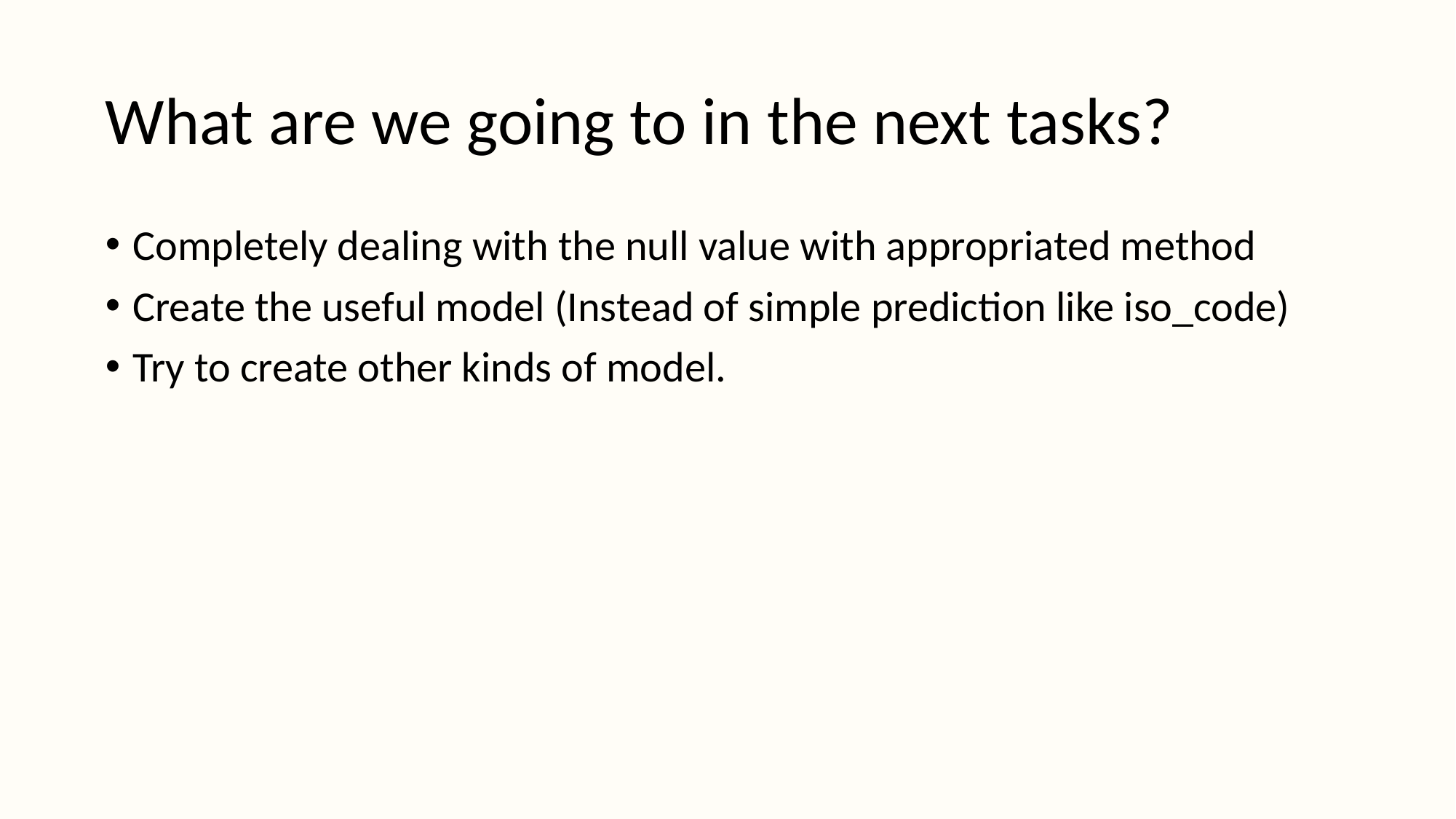

# What are we going to in the next tasks?
Completely dealing with the null value with appropriated method
Create the useful model (Instead of simple prediction like iso_code)
Try to create other kinds of model.